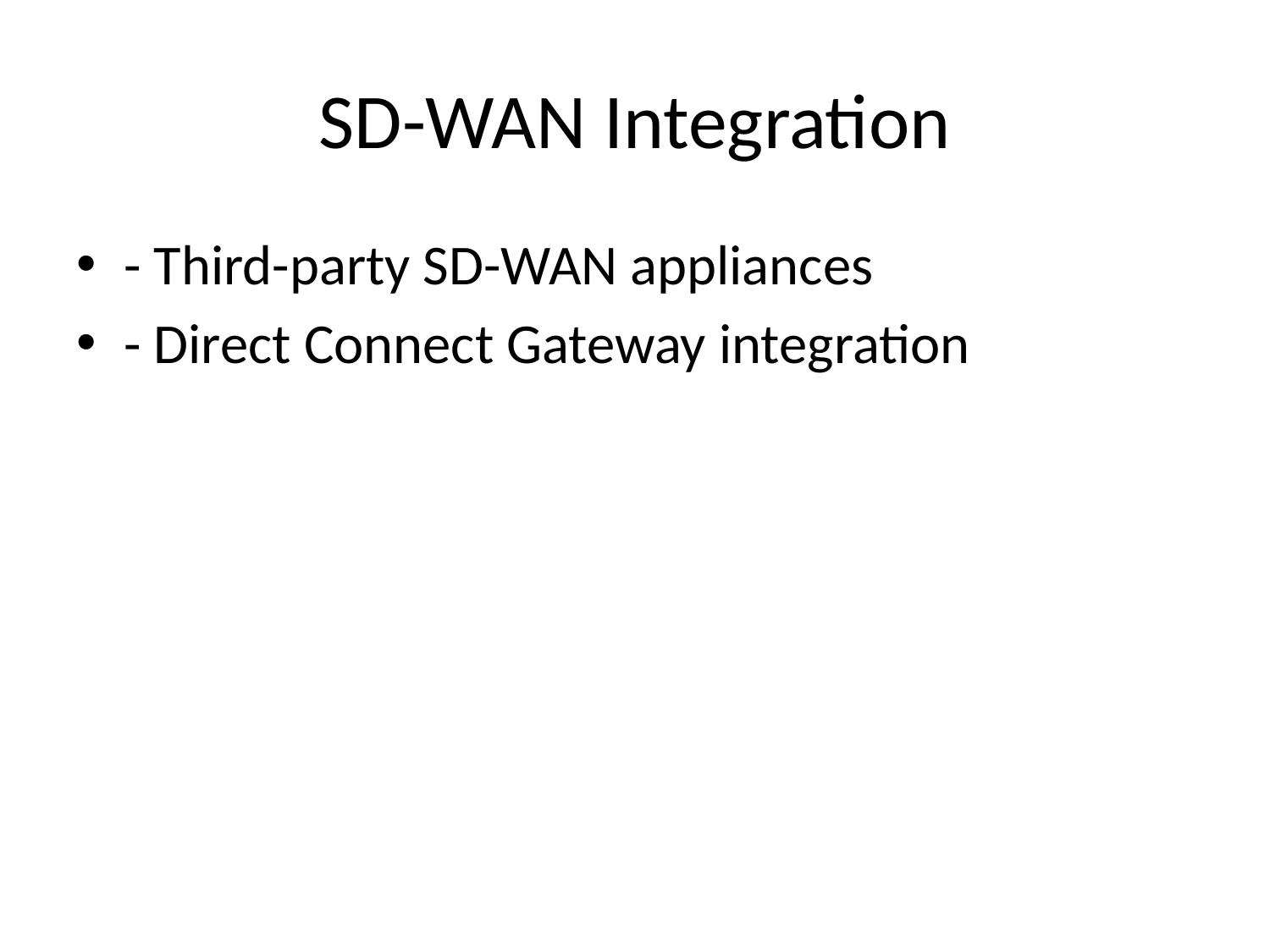

# SD-WAN Integration
- Third-party SD-WAN appliances
- Direct Connect Gateway integration